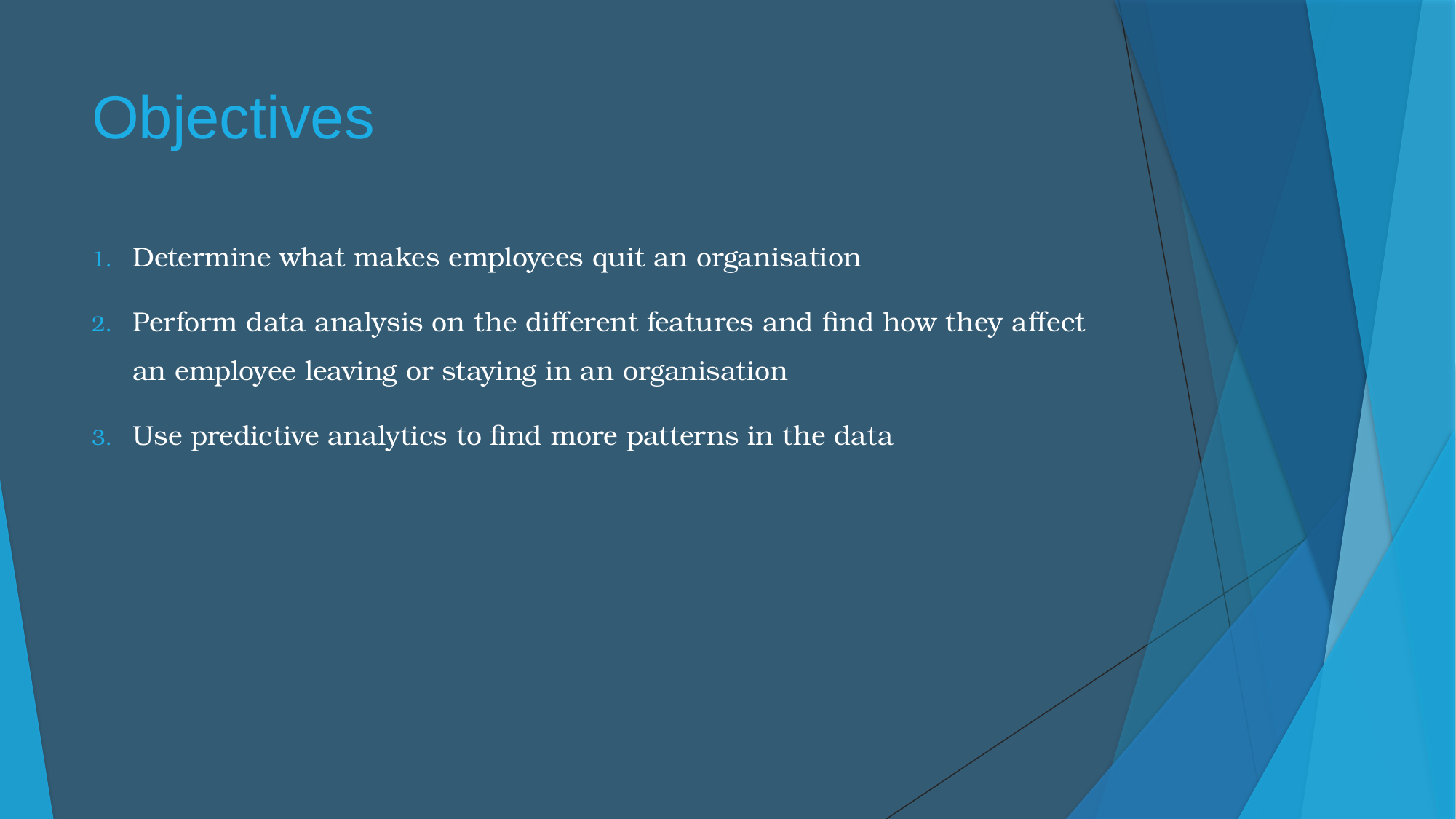

# Objectives
Determine what makes employees quit an organisation
Perform data analysis on the different features and find how they affect an employee leaving or staying in an organisation
Use predictive analytics to find more patterns in the data